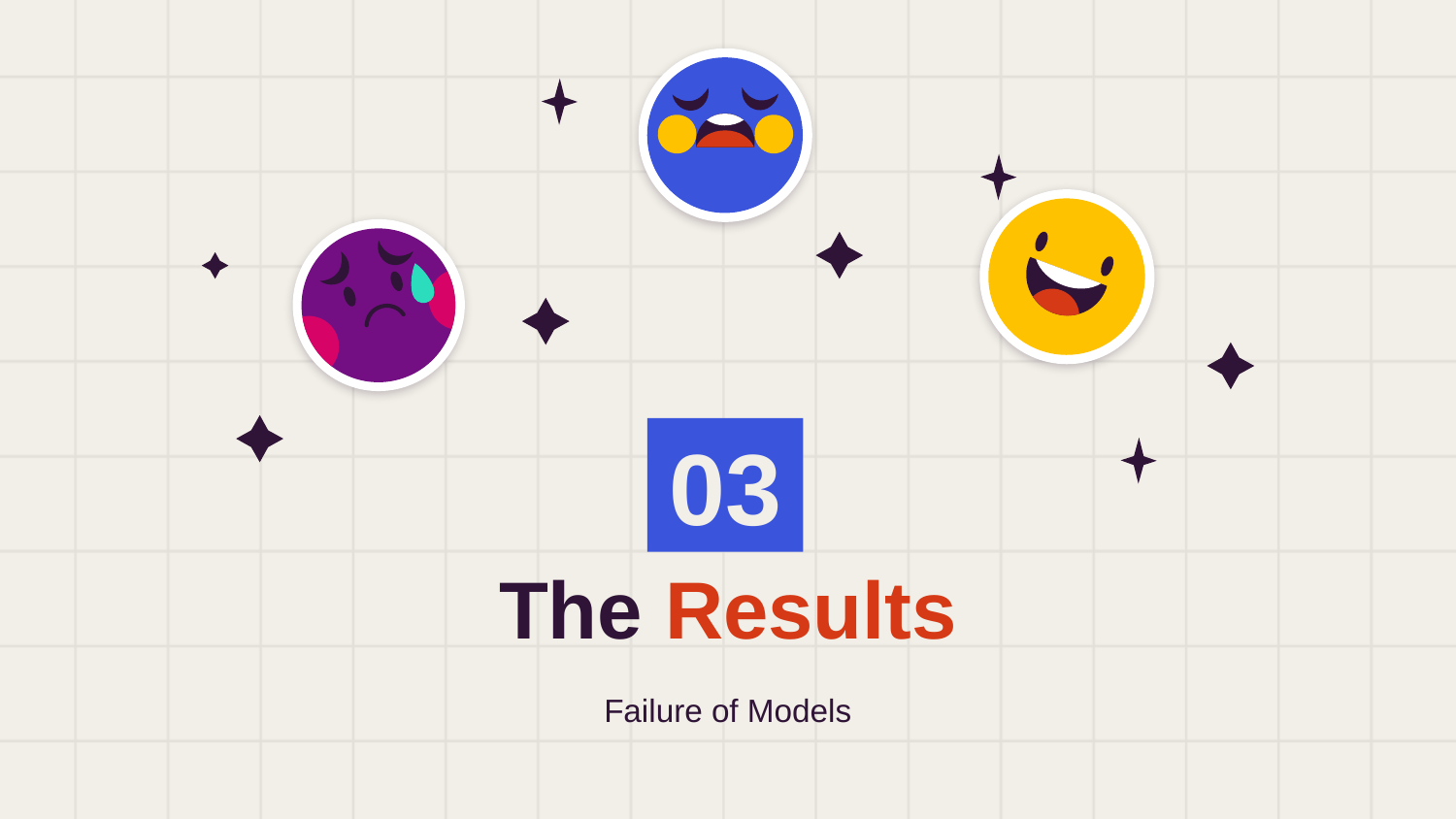

03

# The Results
Failure of Models